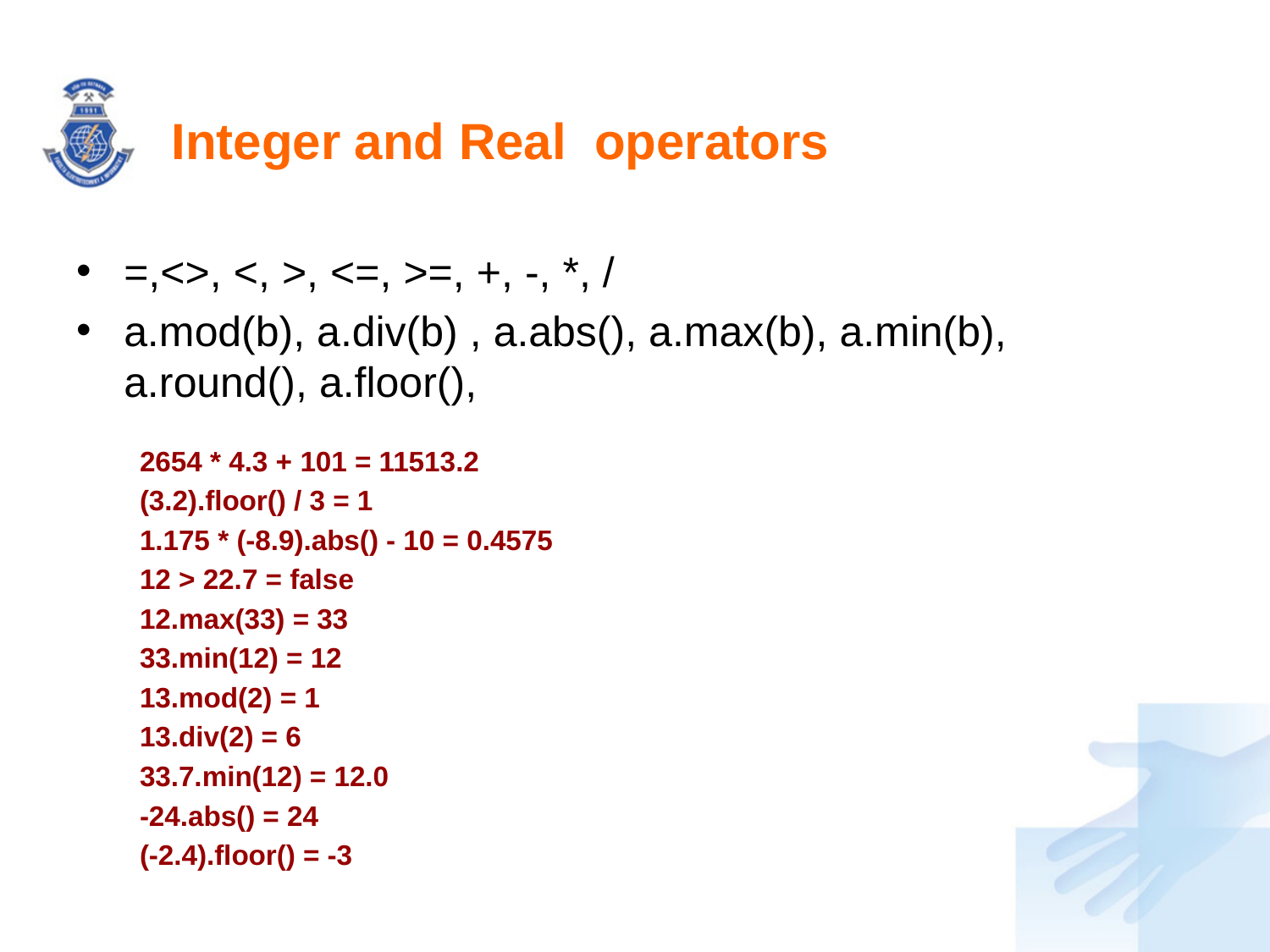

# Integer and Real  operators
=,<>, <, >, <=, >=, +, -, *, /
a.mod(b), a.div(b) , a.abs(), a.max(b), a.min(b), a.round(), a.floor(),

2654 * 4.3 + 101 = 11513.2
(3.2).floor() / 3 = 1
1.175 * (-8.9).abs() - 10 = 0.4575
12 > 22.7 = false
12.max(33) = 33
33.min(12) = 12
13.mod(2) = 1
13.div(2) = 6
33.7.min(12) = 12.0
-24.abs() = 24
(-2.4).floor() = -3